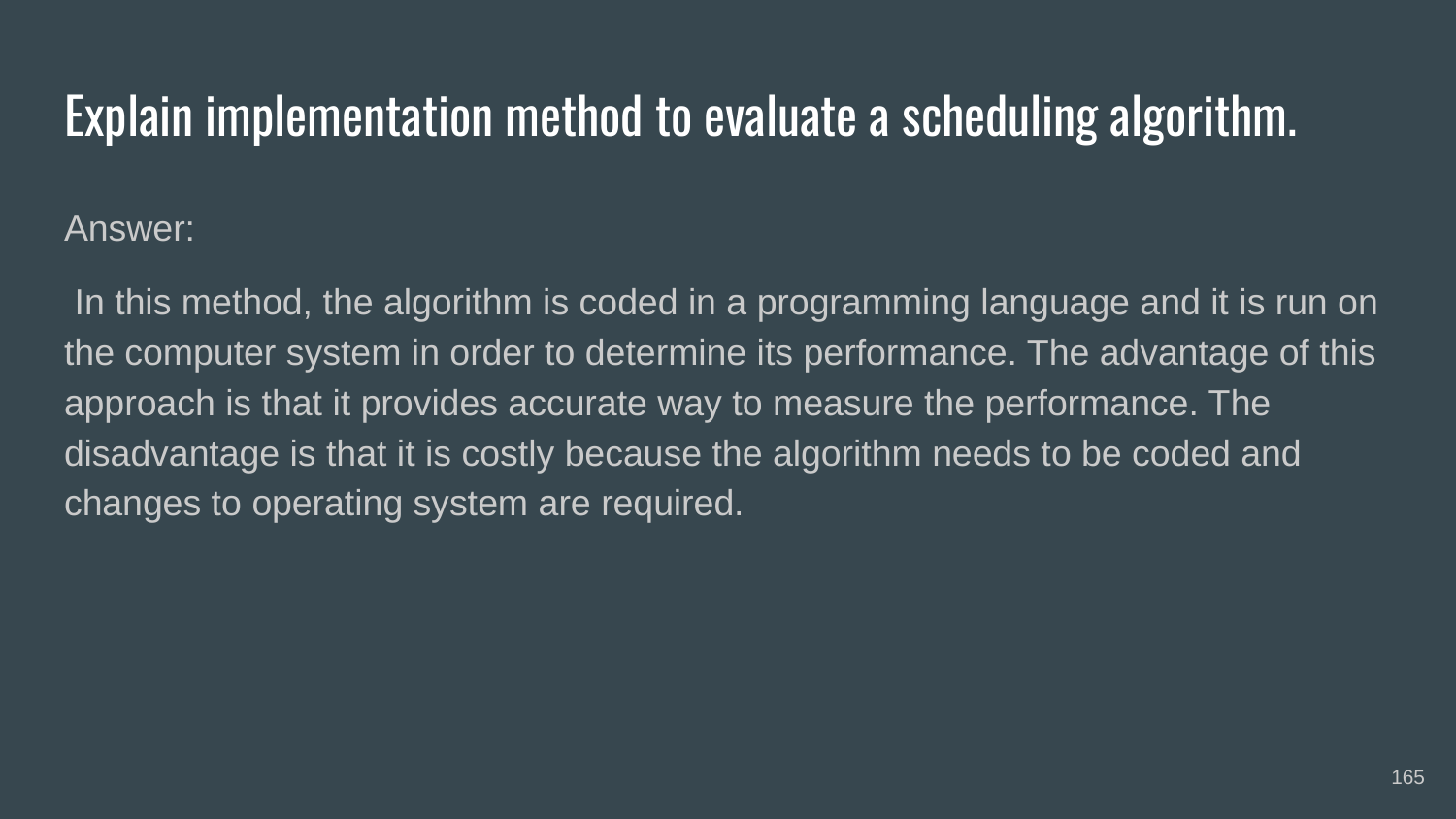

# Explain implementation method to evaluate a scheduling algorithm.
Answer:
 In this method, the algorithm is coded in a programming language and it is run on the computer system in order to determine its performance. The advantage of this approach is that it provides accurate way to measure the performance. The disadvantage is that it is costly because the algorithm needs to be coded and changes to operating system are required.
165